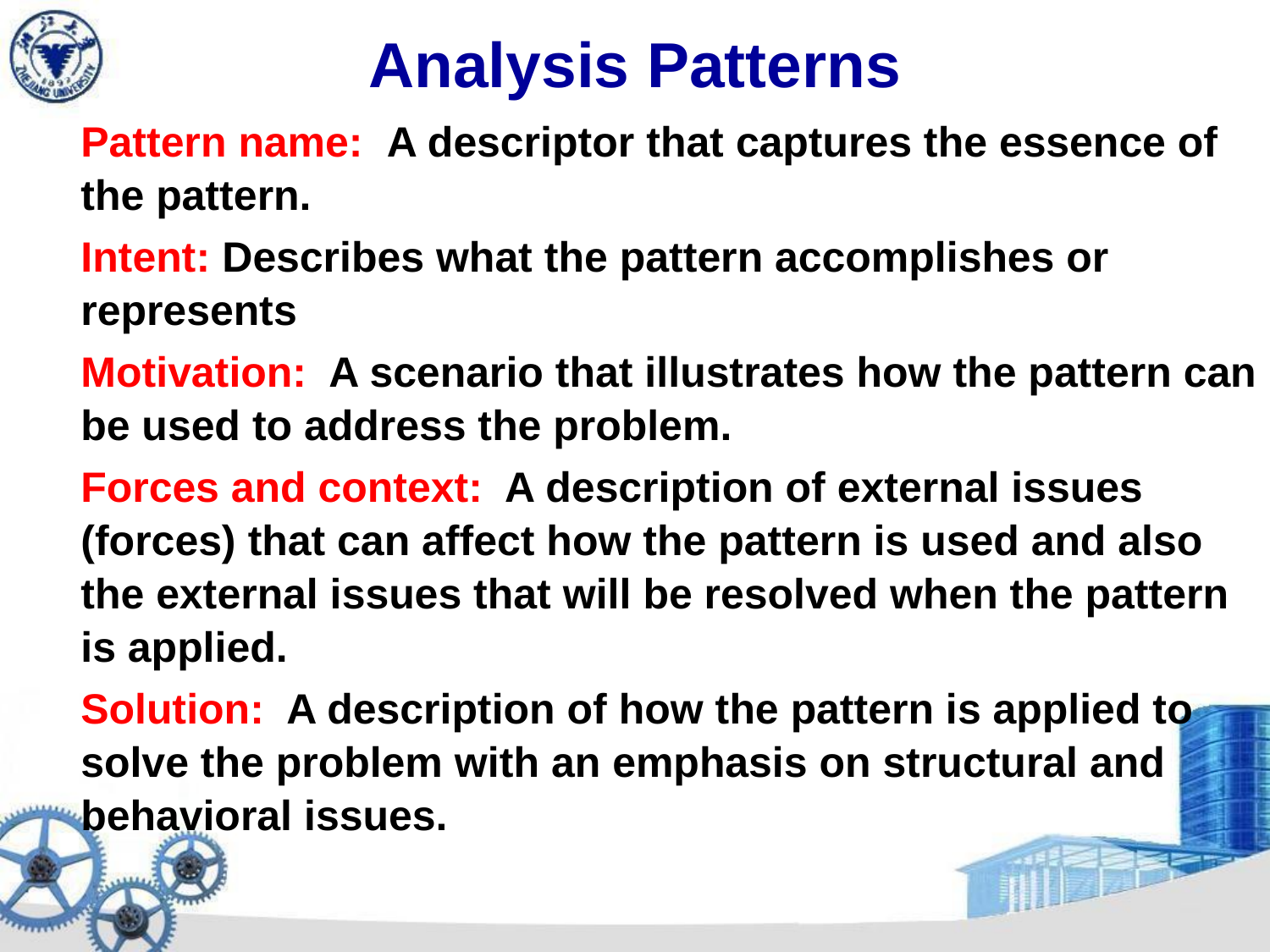

# Analysis Patterns
Pattern name:  A descriptor that captures the essence of the pattern.
Intent: Describes what the pattern accomplishes or represents
Motivation:  A scenario that illustrates how the pattern can be used to address the problem.
Forces and context:  A description of external issues (forces) that can affect how the pattern is used and also the external issues that will be resolved when the pattern is applied.
Solution:  A description of how the pattern is applied to solve the problem with an emphasis on structural and behavioral issues.